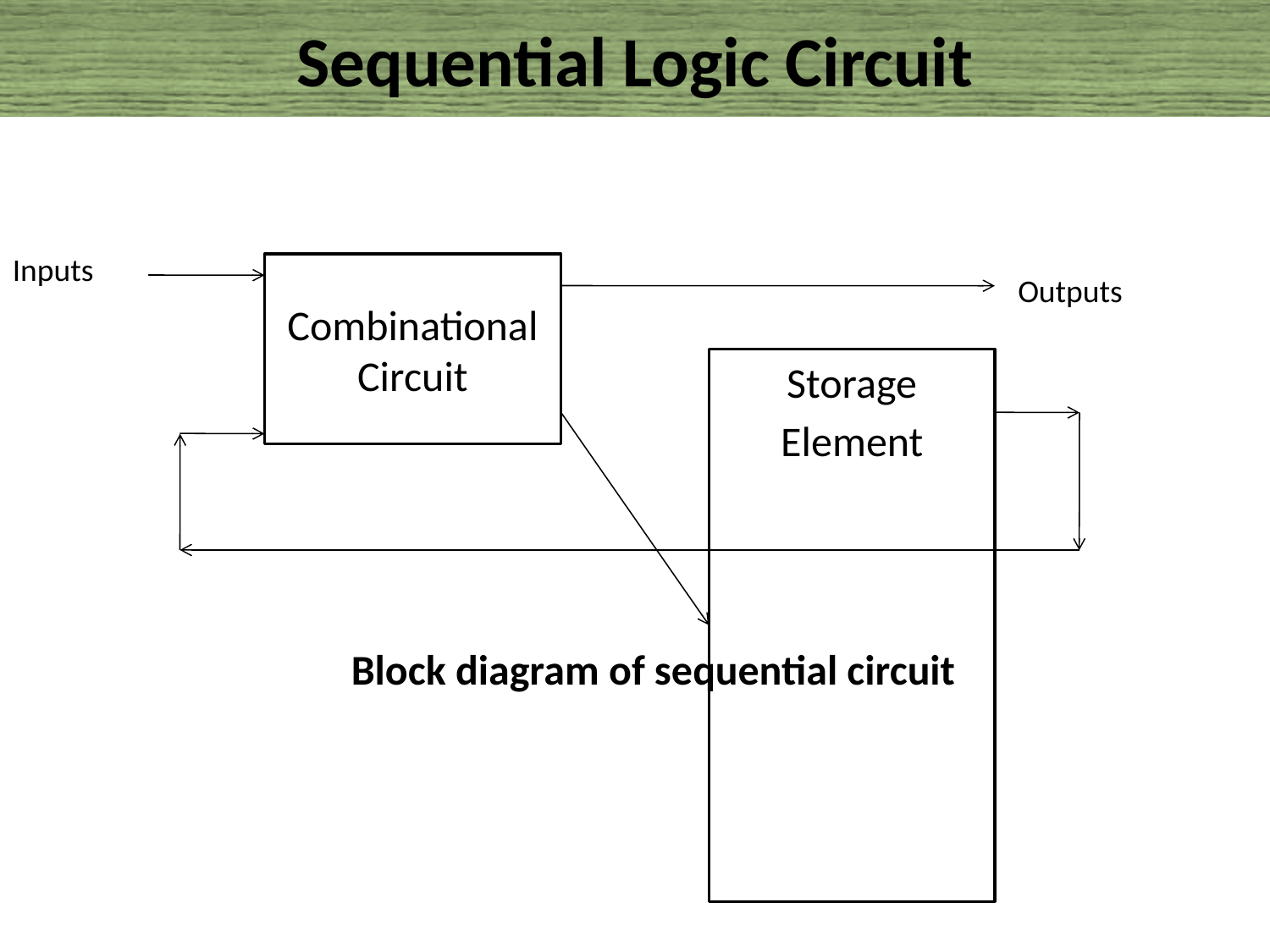

# Sequential Logic Circuit
Inputs

Combinational
Circuit

Outputs
Storage
Element
Block diagram of sequential circuit